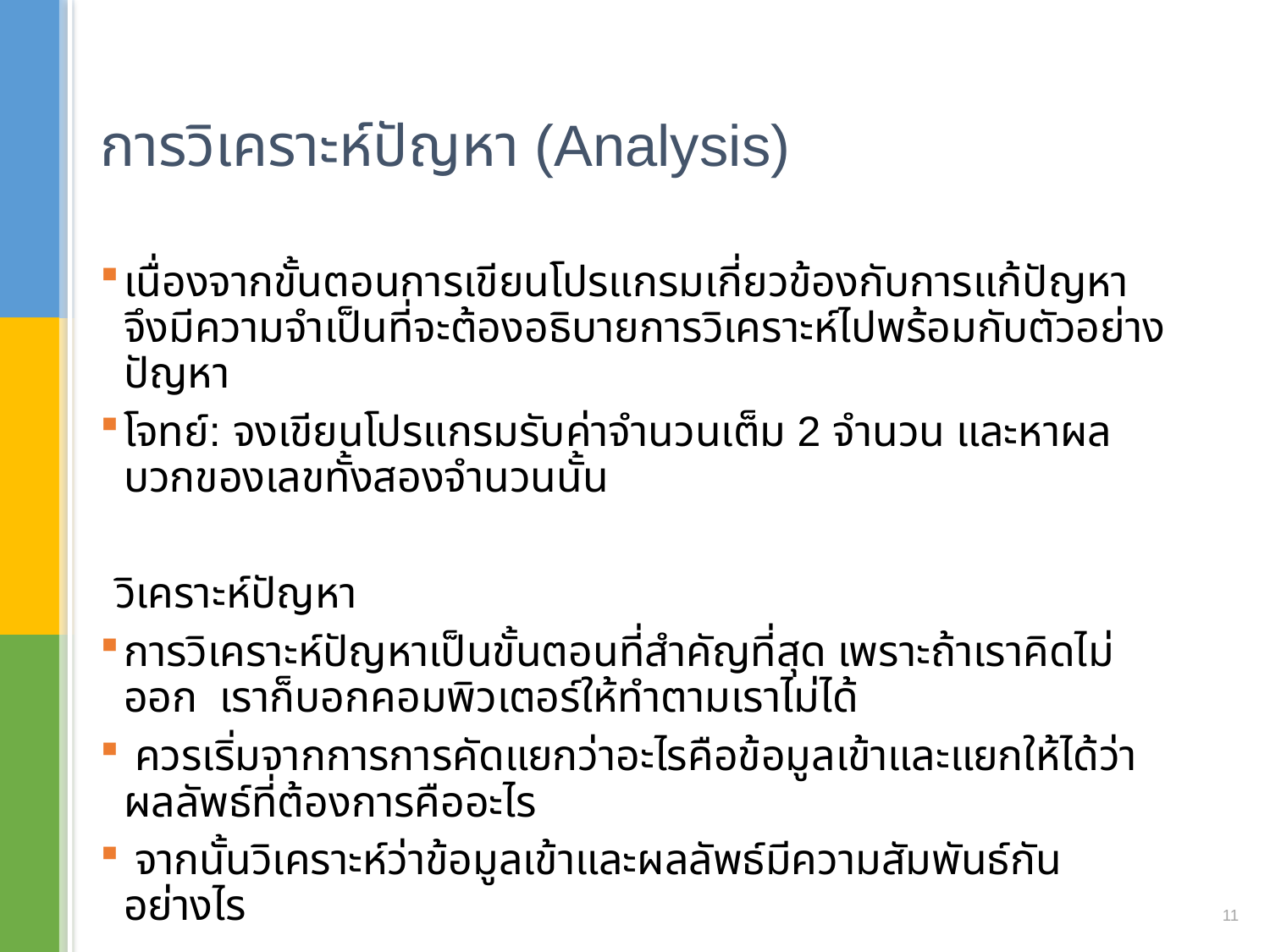

# การวิเคราะห์ปัญหา (Analysis)
เนื่องจากขั้นตอนการเขียนโปรแกรมเกี่ยวข้องกับการแก้ปัญหาจึงมีความจําเป็นที่จะต้องอธิบายการวิเคราะห์ไปพร้อมกับตัวอย่างปัญหา
โจทย์: จงเขียนโปรแกรมรับค่าจํานวนเต็ม 2 จํานวน และหาผลบวกของเลขทั้งสองจํานวนนั้น

วิเคราะห์ปัญหา
การวิเคราะห์ปัญหาเป็นขั้นตอนที่สําคัญที่สุด เพราะถ้าเราคิดไม่ออก  เราก็บอกคอมพิวเตอร์ให้ทําตามเราไม่ได้
 ควรเริ่มจากการการคัดแยกว่าอะไรคือข้อมูลเข้าและแยกให้ได้ว่าผลลัพธ์ที่ต้องการคืออะไร
 จากนั้นวิเคราะห์ว่าข้อมูลเข้าและผลลัพธ์มีความสัมพันธ์กันอย่างไร
11